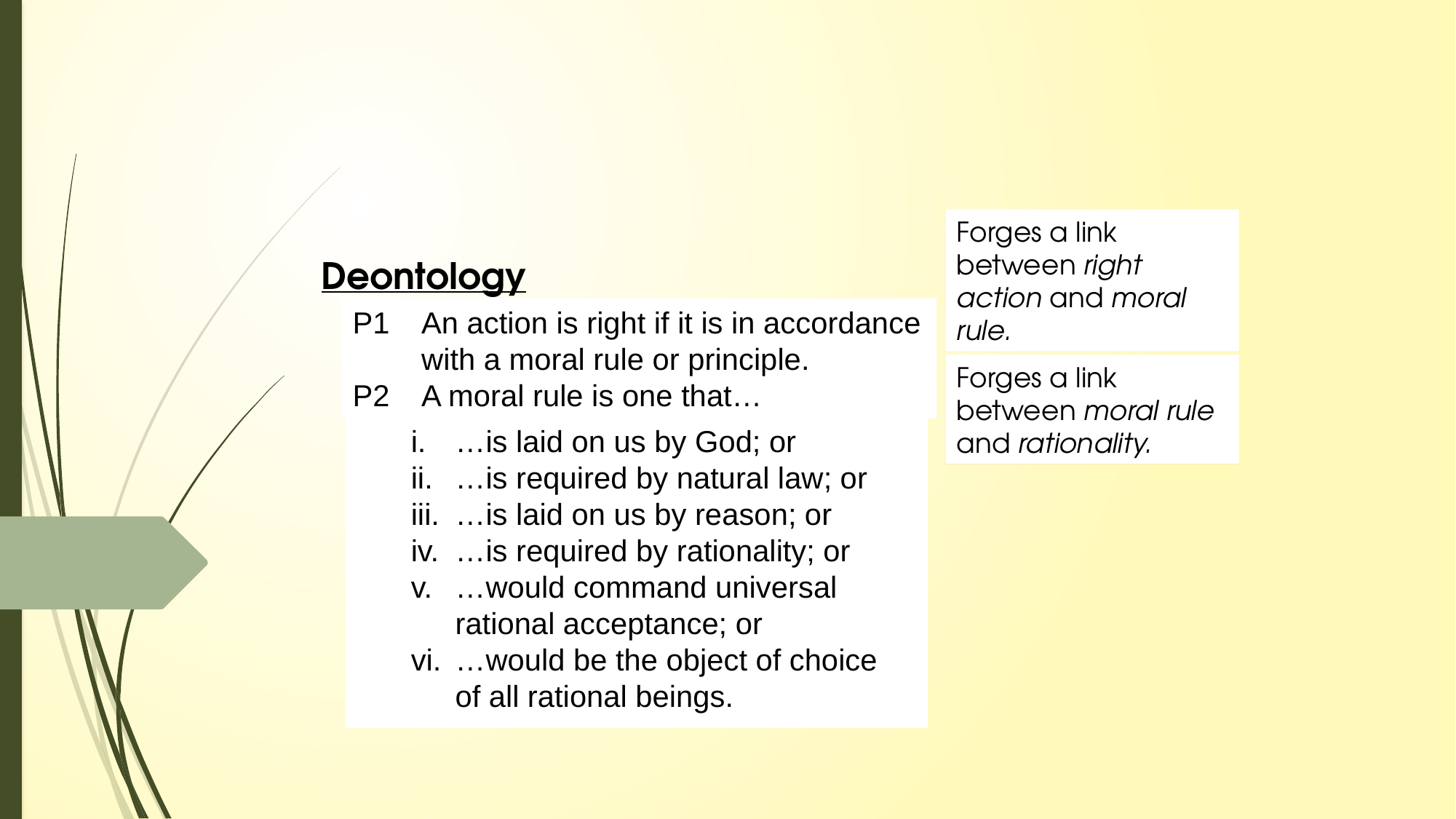

Forges a link between right action and moral rule.
Deontology
P1	An action is right if it is in accordance with a moral rule or principle.
P2	A moral rule is one that…

Forges a link between moral rule and rationality.

…is laid on us by God; or
…is required by natural law; or
…is laid on us by reason; or
…is required by rationality; or
…would command universal rational acceptance; or
…would be the object of choice of all rational beings.